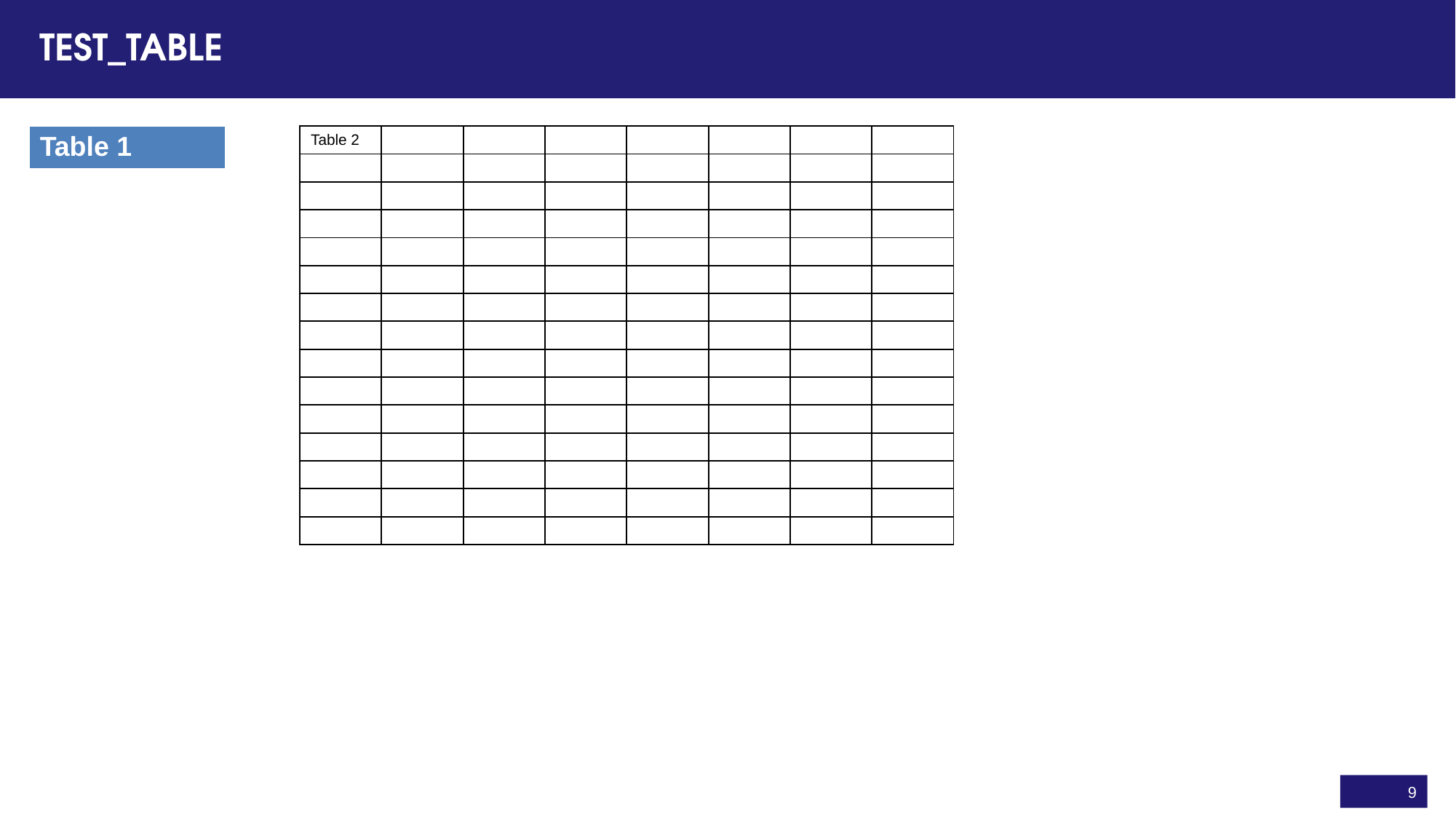

# test_table
| Table 1 |
| --- |
| Table 2 |  |  |  |  |  |  |  |
| --- | --- | --- | --- | --- | --- | --- | --- |
|  |  |  |  |  |  |  |  |
|  |  |  |  |  |  |  |  |
|  |  |  |  |  |  |  |  |
|  |  |  |  |  |  |  |  |
|  |  |  |  |  |  |  |  |
|  |  |  |  |  |  |  |  |
|  |  |  |  |  |  |  |  |
|  |  |  |  |  |  |  |  |
|  |  |  |  |  |  |  |  |
|  |  |  |  |  |  |  |  |
|  |  |  |  |  |  |  |  |
|  |  |  |  |  |  |  |  |
|  |  |  |  |  |  |  |  |
|  |  |  |  |  |  |  |  |